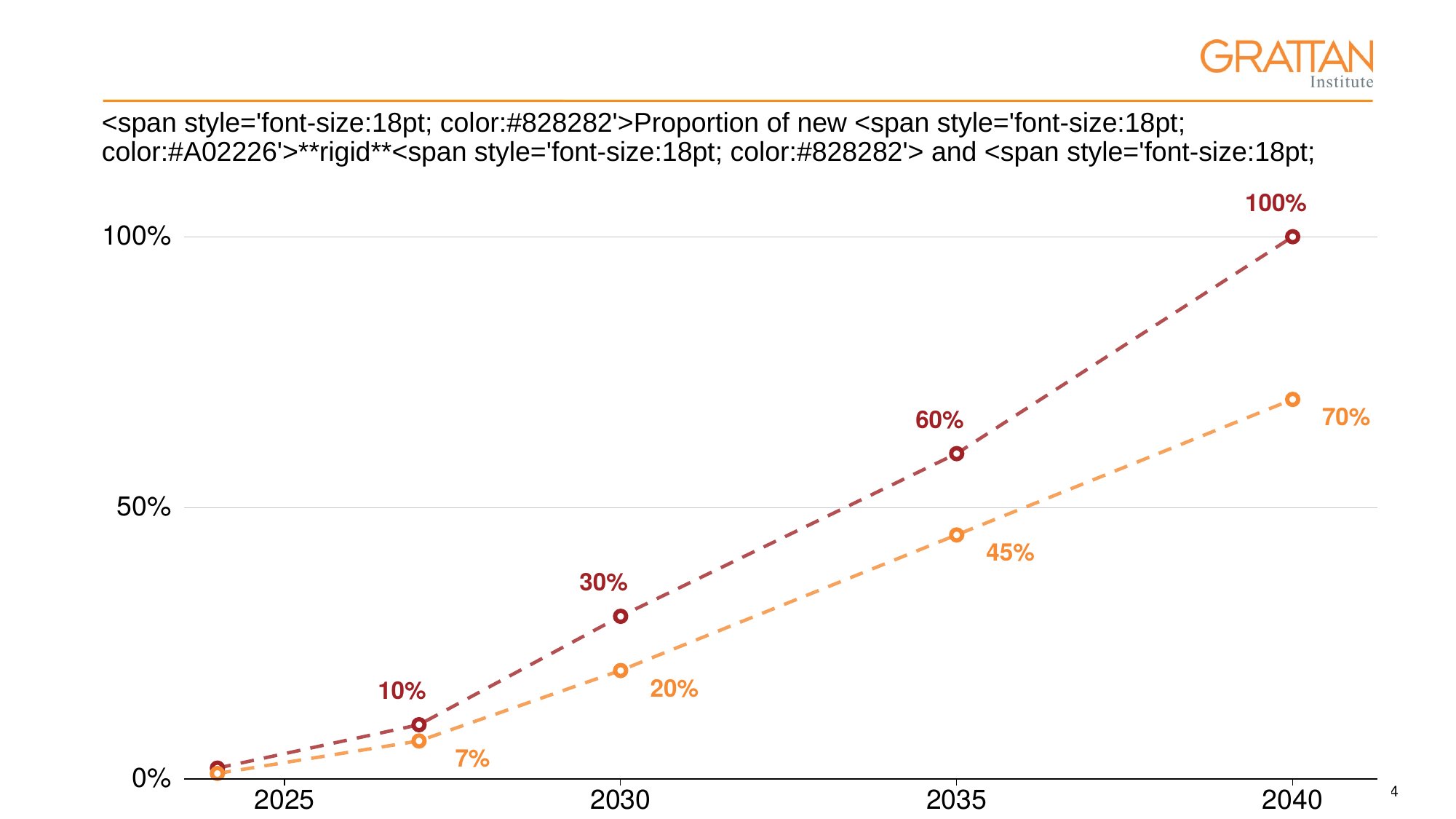

#
<span style='font-size:18pt; color:#828282'>Proportion of new <span style='font-size:18pt; color:#A02226'>**rigid**<span style='font-size:18pt; color:#828282'> and <span style='font-size:18pt; color:#F68B33'>**articulated** <span style='font-size:18pt; color:#828282'>truck sales required<br>to be ZE-HDVs under proposed sales targets

100%
100%

70%

60%

50%

45%

30%

20%

10%

7%

0%

2025
2030
2035
2040